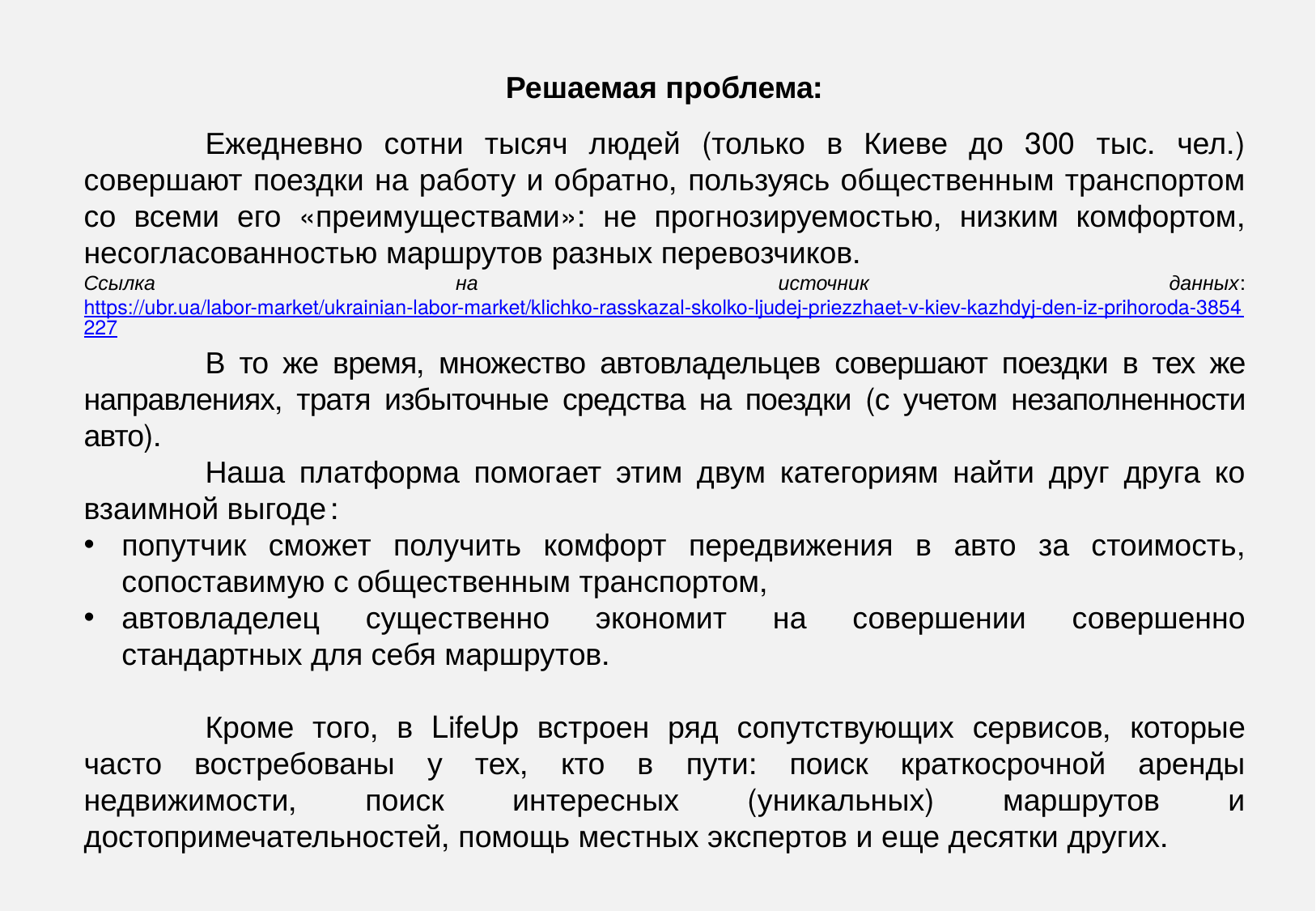

Решаемая проблема:

	Ежедневно сотни тысяч людей (только в Киеве до 300 тыс. чел.) совершают поездки на работу и обратно, пользуясь общественным транспортом со всеми его «преимуществами»: не прогнозируемостью, низким комфортом, несогласованностью маршрутов разных перевозчиков.
Ссылка на источник данных: https://ubr.ua/labor-market/ukrainian-labor-market/klichko-rasskazal-skolko-ljudej-priezzhaet-v-kiev-kazhdyj-den-iz-prihoroda-3854227
	В то же время, множество автовладельцев совершают поездки в тех же направлениях, тратя избыточные средства на поездки (с учетом незаполненности авто).
	Наша платформа помогает этим двум категориям найти друг друга ко взаимной выгоде :
попутчик сможет получить комфорт передвижения в авто за стоимость, сопоставимую с общественным транспортом,
автовладелец существенно экономит на совершении совершенно стандартных для себя маршрутов.

	Кроме того, в LifeUp встроен ряд сопутствующих сервисов, которые часто востребованы у тех, кто в пути: поиск краткосрочной аренды недвижимости, поиск интересных (уникальных) маршрутов и достопримечательностей, помощь местных экспертов и еще десятки других.